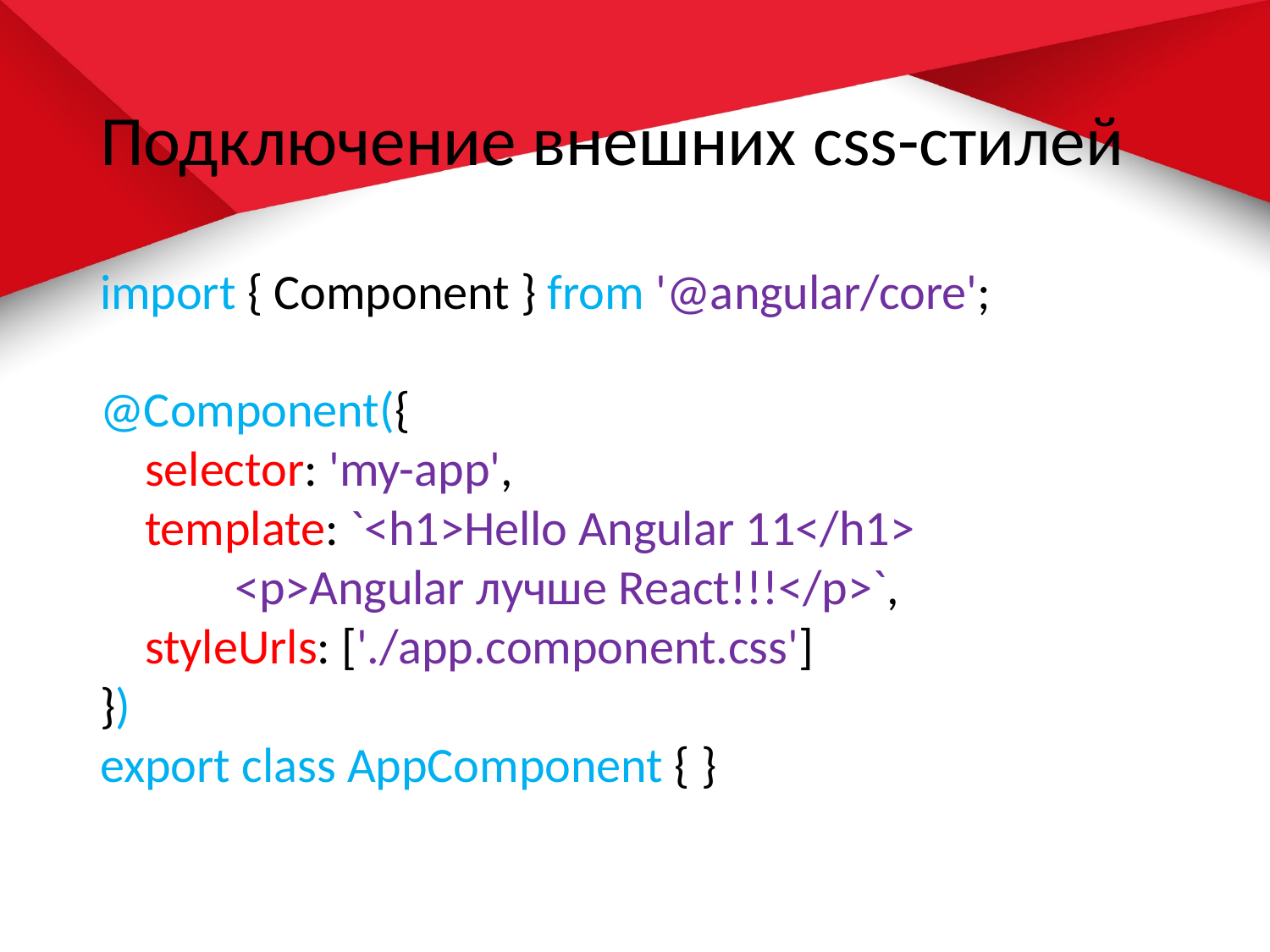

# Подключение внешних css-стилей
import { Component } from '@angular/core';

@Component({
    selector: 'my-app',
    template: `<h1>Hello Angular 11</h1>
            <p>Angular лучше React!!!</p>`,
    styleUrls: ['./app.component.css']
})
export class AppComponent { }